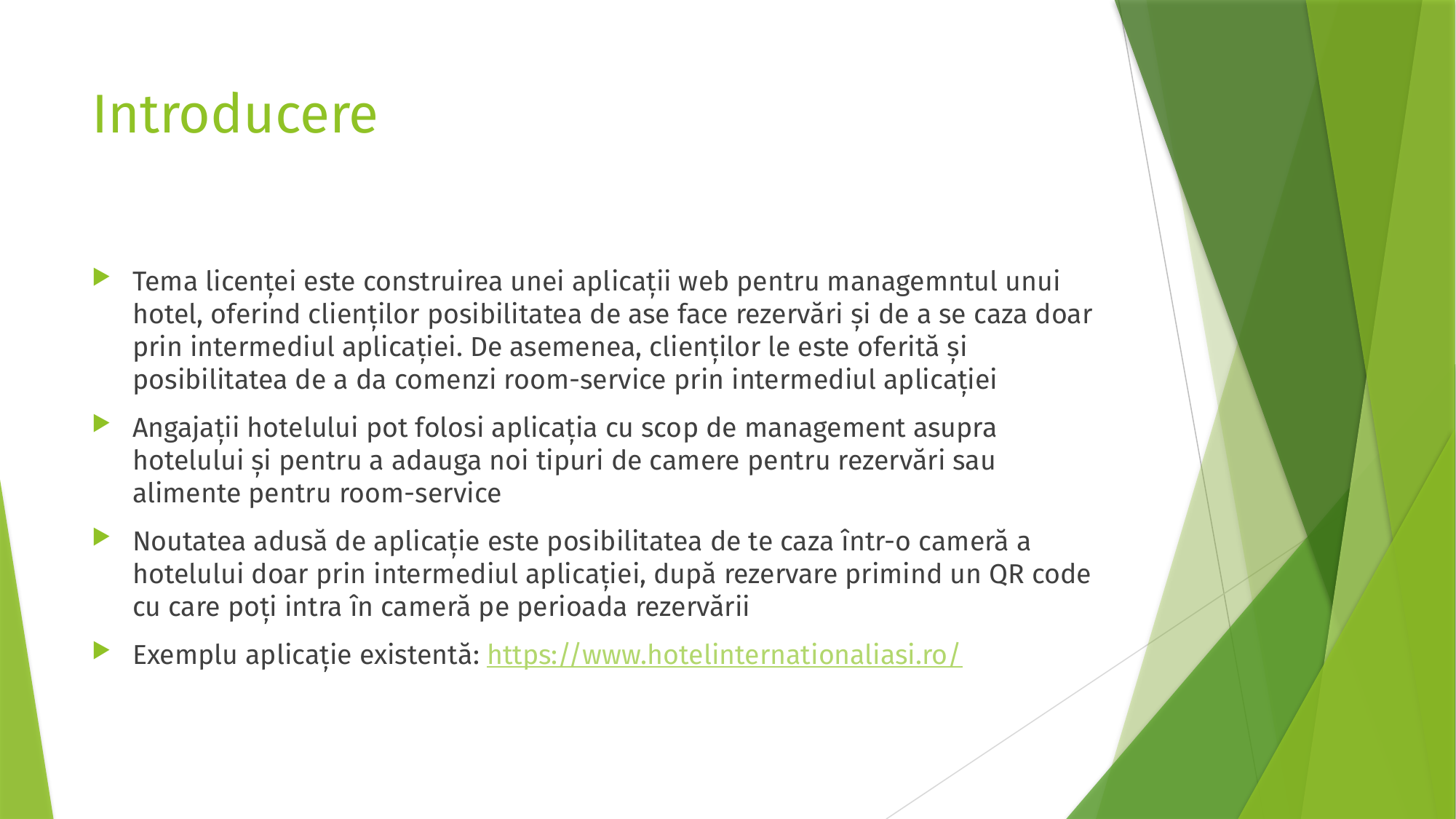

# Introducere
Tema licenței este construirea unei aplicații web pentru managemntul unui hotel, oferind clienților posibilitatea de ase face rezervări și de a se caza doar prin intermediul aplicației. De asemenea, clienților le este oferită și posibilitatea de a da comenzi room-service prin intermediul aplicației
Angajații hotelului pot folosi aplicația cu scop de management asupra hotelului și pentru a adauga noi tipuri de camere pentru rezervări sau alimente pentru room-service
Noutatea adusă de aplicație este posibilitatea de te caza într-o cameră a hotelului doar prin intermediul aplicației, după rezervare primind un QR code cu care poți intra în cameră pe perioada rezervării
Exemplu aplicație existentă: https://www.hotelinternationaliasi.ro/